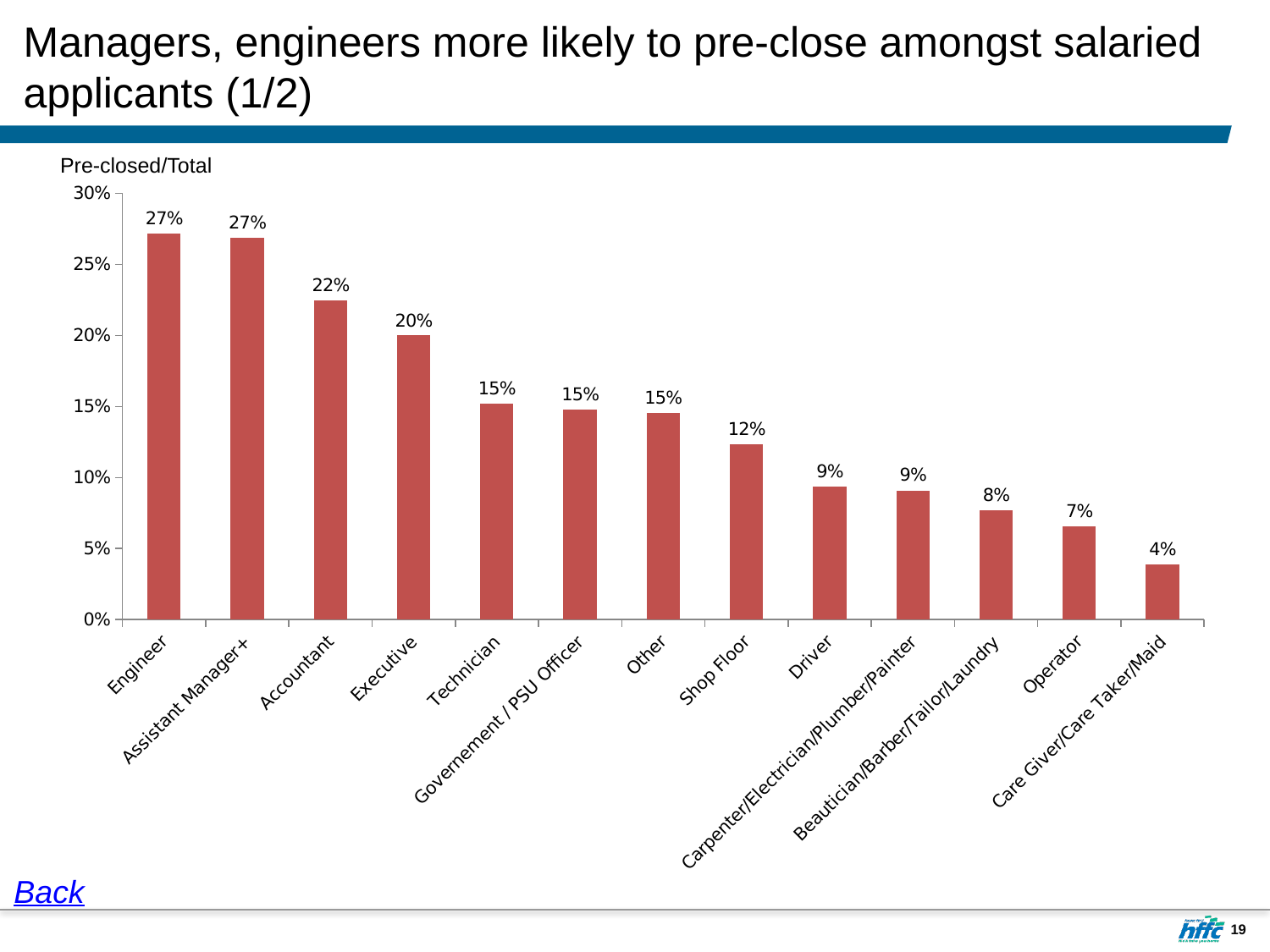

# Managers, engineers more likely to pre-close amongst salaried applicants (1/2)
Pre-closed/Total

### Chart

| Category | % |
|---|---|
| Engineer | 0.2716417910447761 |
| Assistant Manager+ | 0.2687447346251053 |
| Accountant | 0.22448979591836735 |
| Executive | 0.2 |
| Technician | 0.1518987341772152 |
| Governement / PSU Officer | 0.1478494623655914 |
| Other | 0.14555256064690028 |
| Shop Floor | 0.12320916905444126 |
| Driver | 0.09345794392523364 |
| Carpenter/Electrician/Plumber/Painter | 0.09090909090909091 |
| Beautician/Barber/Tailor/Laundry | 0.07692307692307693 |
| Operator | 0.06578947368421052 |
| Care Giver/Care Taker/Maid | 0.03875968992248062 |
Back